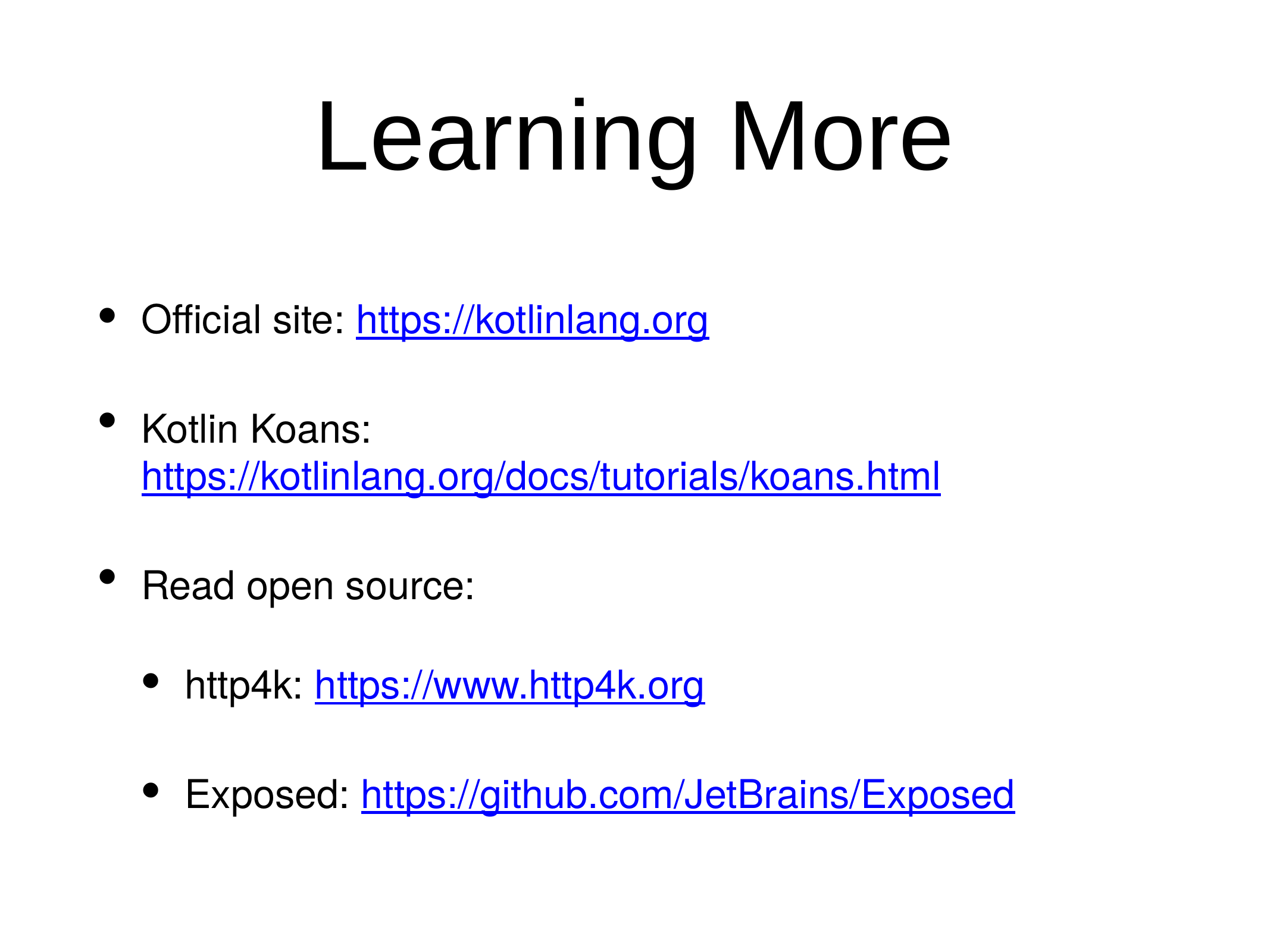

# Learning More
Official site: https://kotlinlang.org
Kotlin Koans: https://kotlinlang.org/docs/tutorials/koans.html
Read open source:
http4k: https://www.http4k.org
Exposed: https://github.com/JetBrains/Exposed